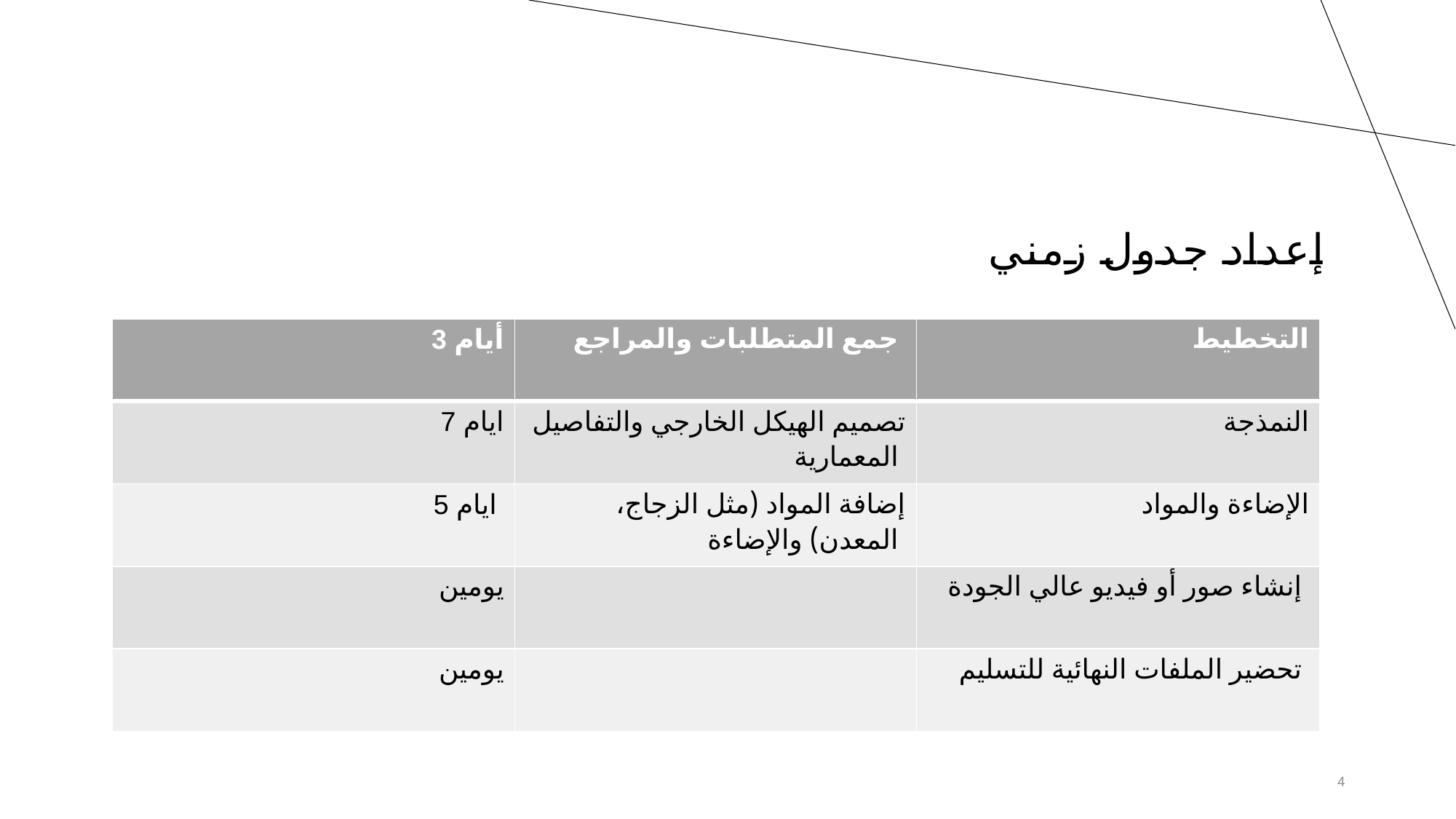

# إعداد جدول زمني
| 3 أيام | جمع المتطلبات والمراجع | التخطيط |
| --- | --- | --- |
| 7 ايام | تصميم الهيكل الخارجي والتفاصيل المعمارية | النمذجة |
| 5 ايام | إضافة المواد (مثل الزجاج، المعدن) والإضاءة | الإضاءة والمواد |
| يومين |  | إنشاء صور أو فيديو عالي الجودة |
| يومين |  | تحضير الملفات النهائية للتسليم |
4